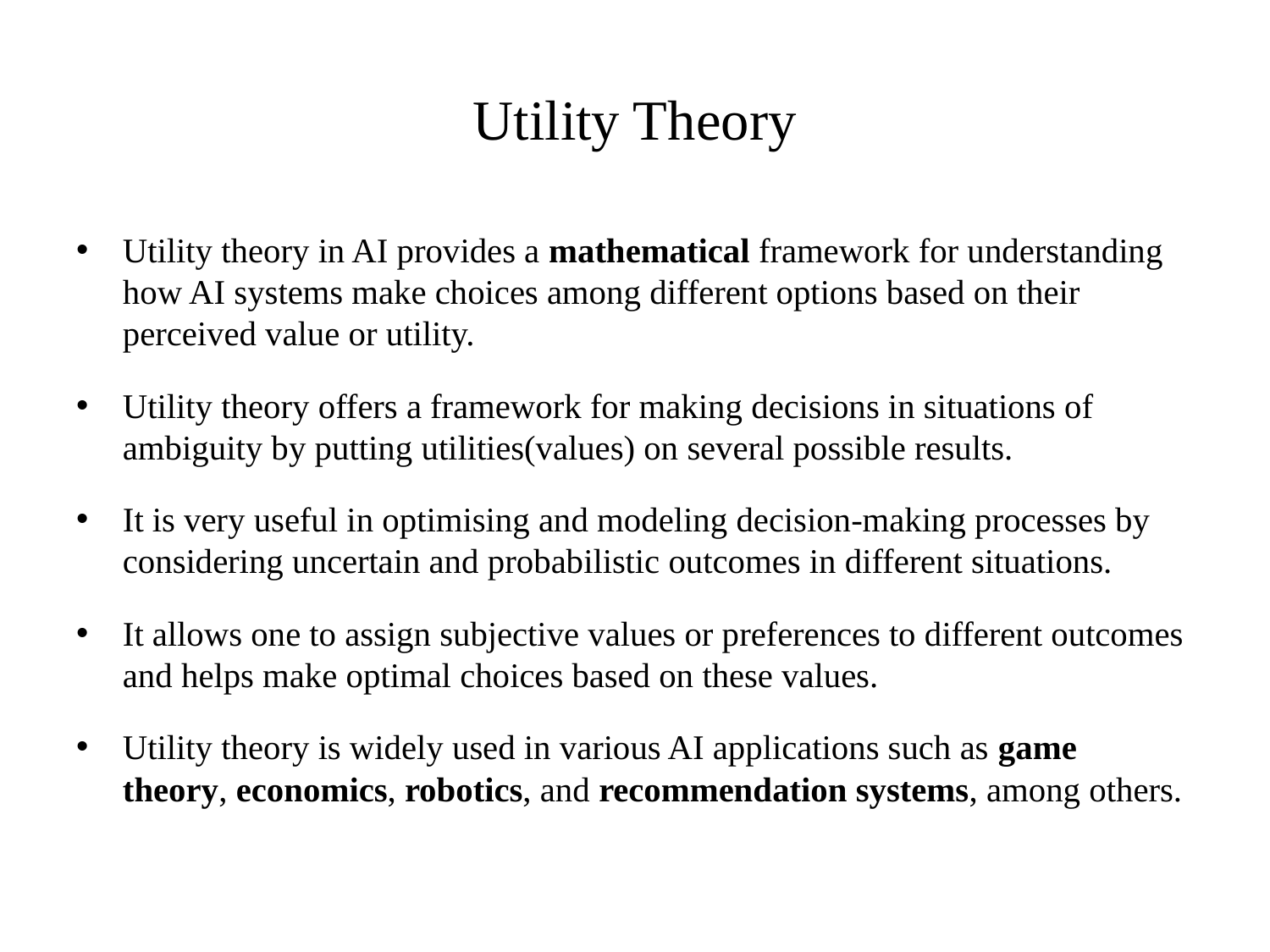

# Utility Theory
Utility theory in AI provides a mathematical framework for understanding how AI systems make choices among different options based on their perceived value or utility.

Utility theory offers a framework for making decisions in situations of ambiguity by putting utilities(values) on several possible results.

It is very useful in optimising and modeling decision-making processes by considering uncertain and probabilistic outcomes in different situations.

It allows one to assign subjective values or preferences to different outcomes and helps make optimal choices based on these values.

Utility theory is widely used in various AI applications such as game theory, economics, robotics, and recommendation systems, among others.